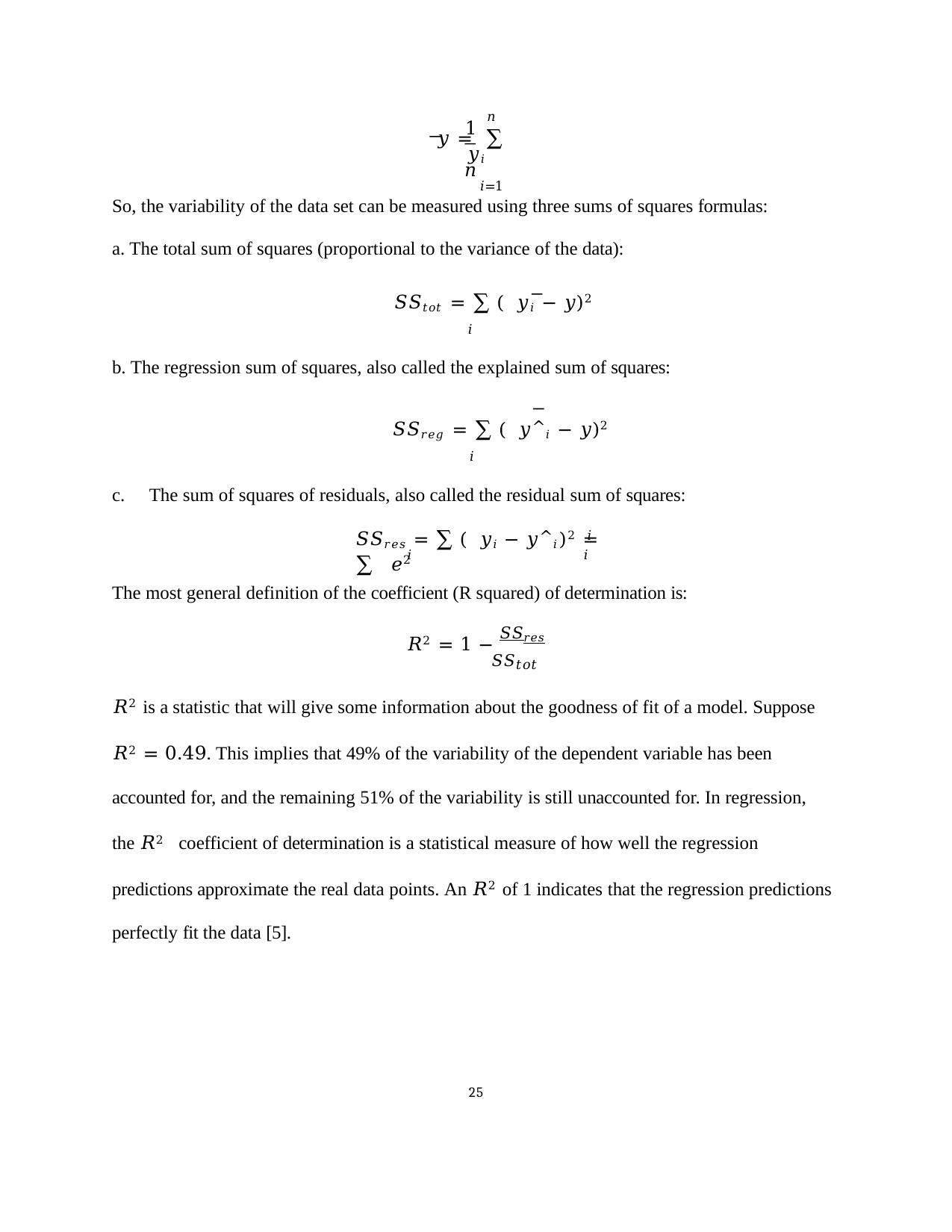

𝑛
1
𝑦 =	∑ 𝑦𝑖
𝑛
𝑖=1

So, the variability of the data set can be measured using three sums of squares formulas:
The total sum of squares (proportional to the variance of the data):

𝑆𝑆𝑡𝑜𝑡 = ∑( 𝑦𝑖 − 𝑦)2
𝑖

The regression sum of squares, also called the explained sum of squares:

𝑆𝑆𝑟𝑒𝑔 = ∑( 𝑦^𝑖 − 𝑦)2
𝑖

The sum of squares of residuals, also called the residual sum of squares:

𝑆𝑆𝑟𝑒𝑠 = ∑( 𝑦𝑖 − 𝑦^𝑖)2 = ∑ 𝑒2
𝑖
𝑖	𝑖

The most general definition of the coefficient (R squared) of determination is:

𝑅2 = 1 − 𝑆𝑆𝑟𝑒𝑠
𝑆𝑆𝑡𝑜𝑡

𝑅2 is a statistic that will give some information about the goodness of fit of a model. Suppose
𝑅2 = 0.49. This implies that 49% of the variability of the dependent variable has been accounted for, and the remaining 51% of the variability is still unaccounted for. In regression, the 𝑅2 coefficient of determination is a statistical measure of how well the regression predictions approximate the real data points. An 𝑅2 of 1 indicates that the regression predictions perfectly fit the data [5].
25